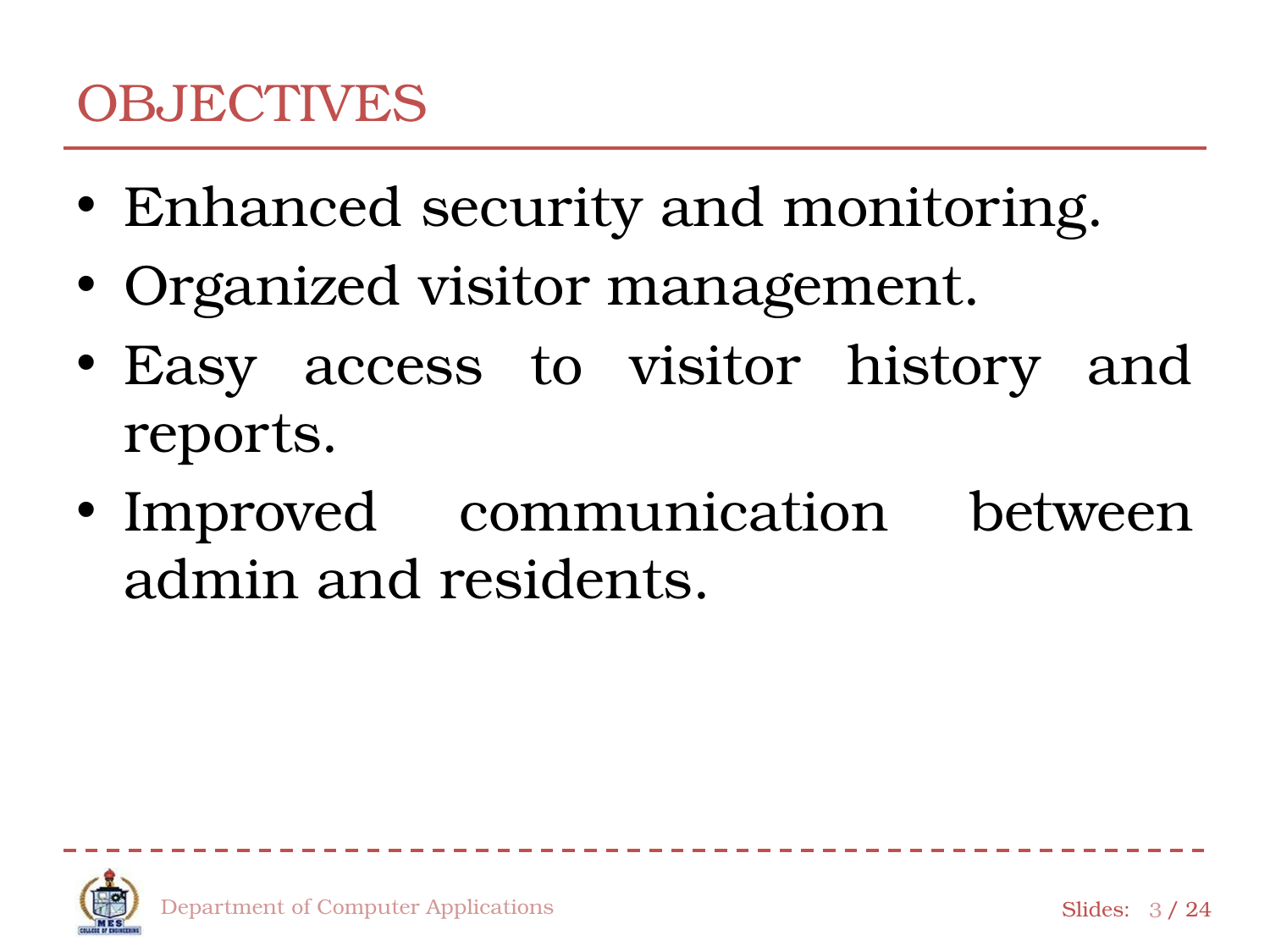

# OBJECTIVES
Enhanced security and monitoring.
Organized visitor management.
Easy access to visitor history and reports.
Improved communication between admin and residents.
Department of Computer Applications
6